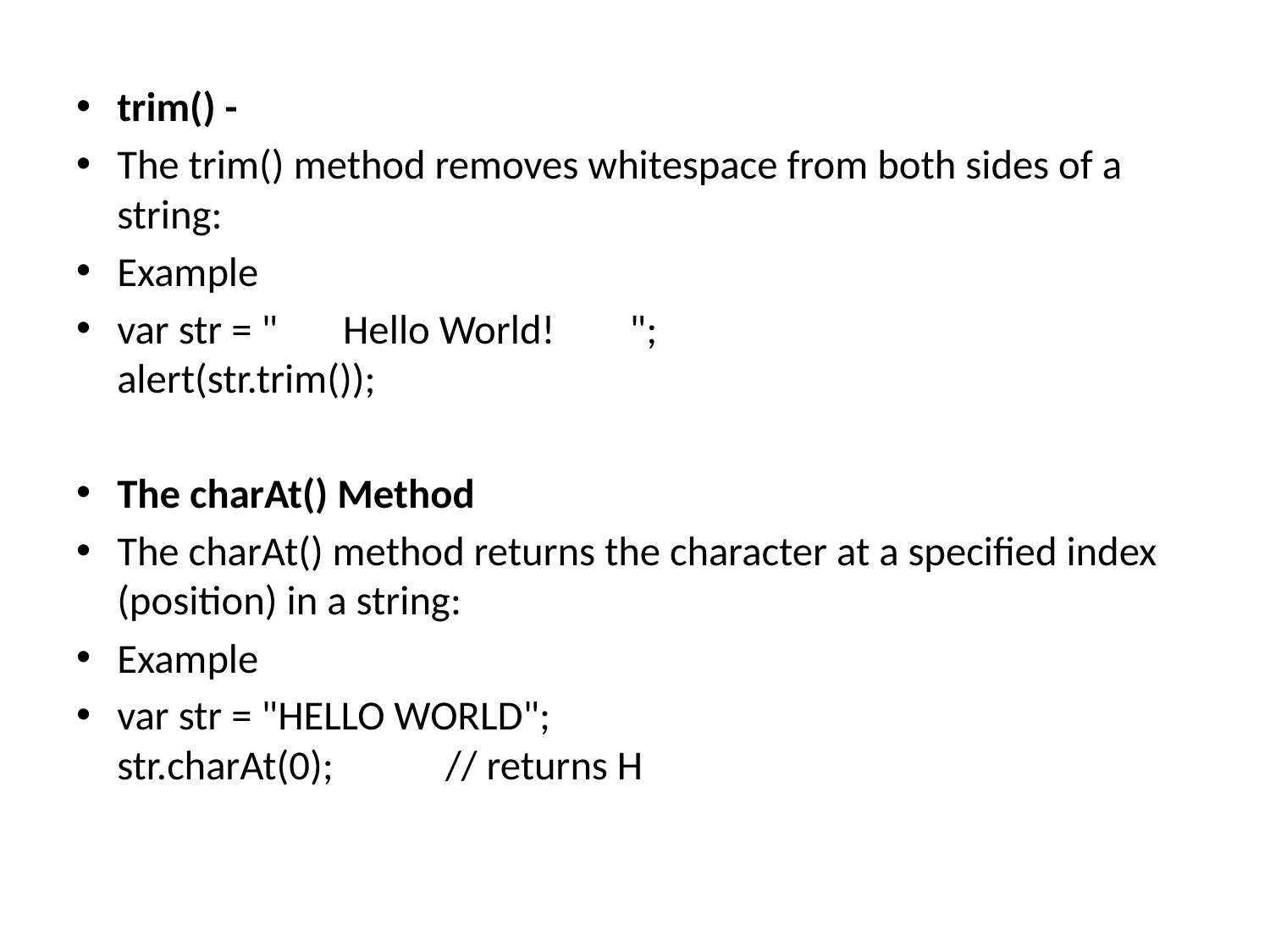

trim() -
The trim() method removes whitespace from both sides of a string:
Example
var str = "       Hello World!        ";
alert(str.trim());

The charAt() Method
The charAt() method returns the character at a specified index (position) in a string:
Example
var str = "HELLO WORLD";
str.charAt(0);            // returns H